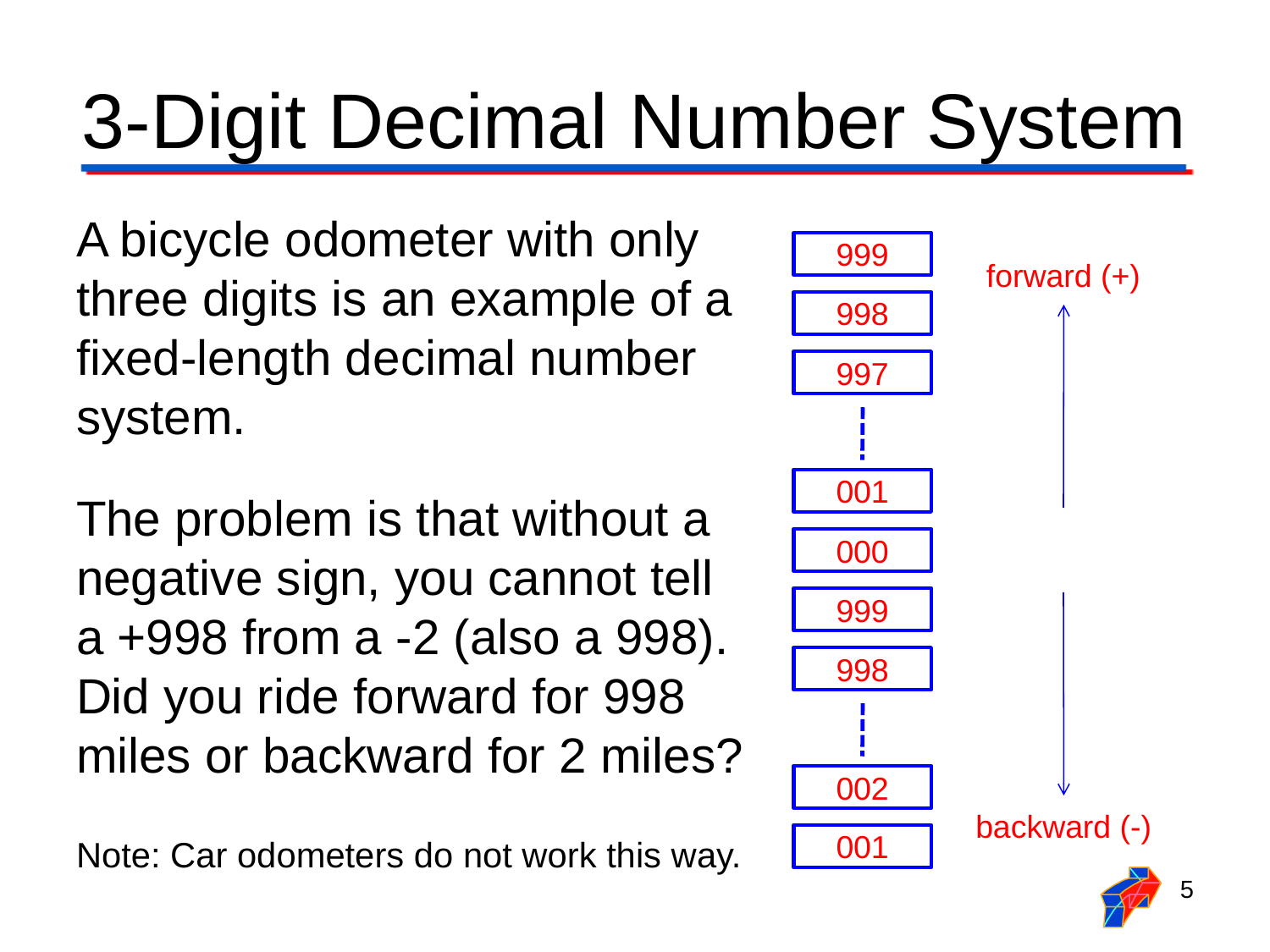

# 3-Digit Decimal Number System
A bicycle odometer with only three digits is an example of a fixed-length decimal number system.
The problem is that without a negative sign, you cannot tell a +998 from a -2 (also a 998).  Did you ride forward for 998 miles or backward for 2 miles?
Note: Car odometers do not work this way.
999
998
997
001
000
999
998
002
001
forward (+)
backward (-)
5